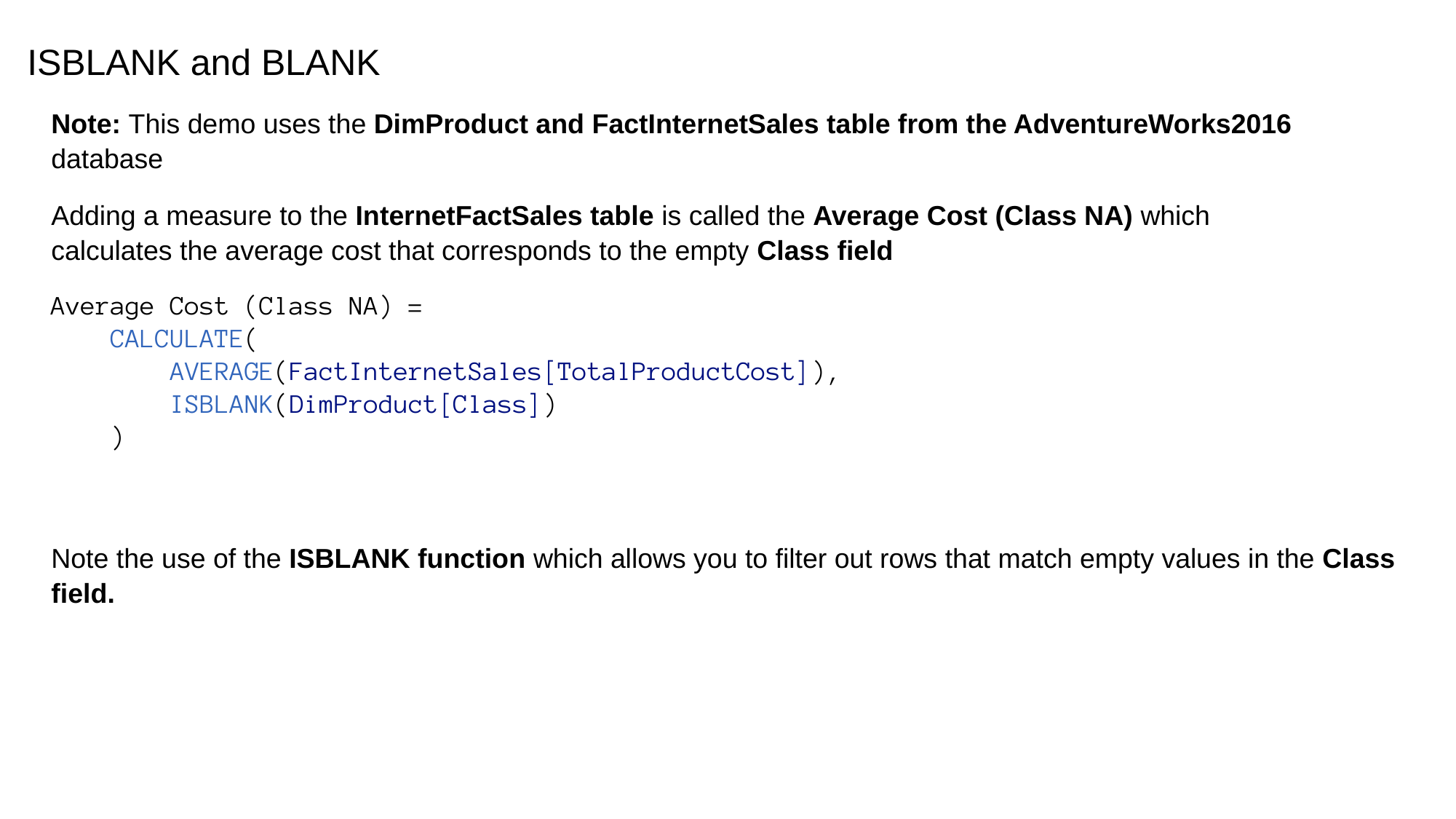

ISBLANK and BLANK
Note: This demo uses the DimProduct and FactInternetSales table from the AdventureWorks2016 database
Adding a measure to the InternetFactSales table is called the Average Cost (Class NA) which calculates the average cost that corresponds to the empty Class field
Average Cost (Class NA) =
    CALCULATE(
        AVERAGE(FactInternetSales[TotalProductCost]),
        ISBLANK(DimProduct[Class])
    )
Note the use of the ISBLANK function which allows you to filter out rows that match empty values in the Class field.